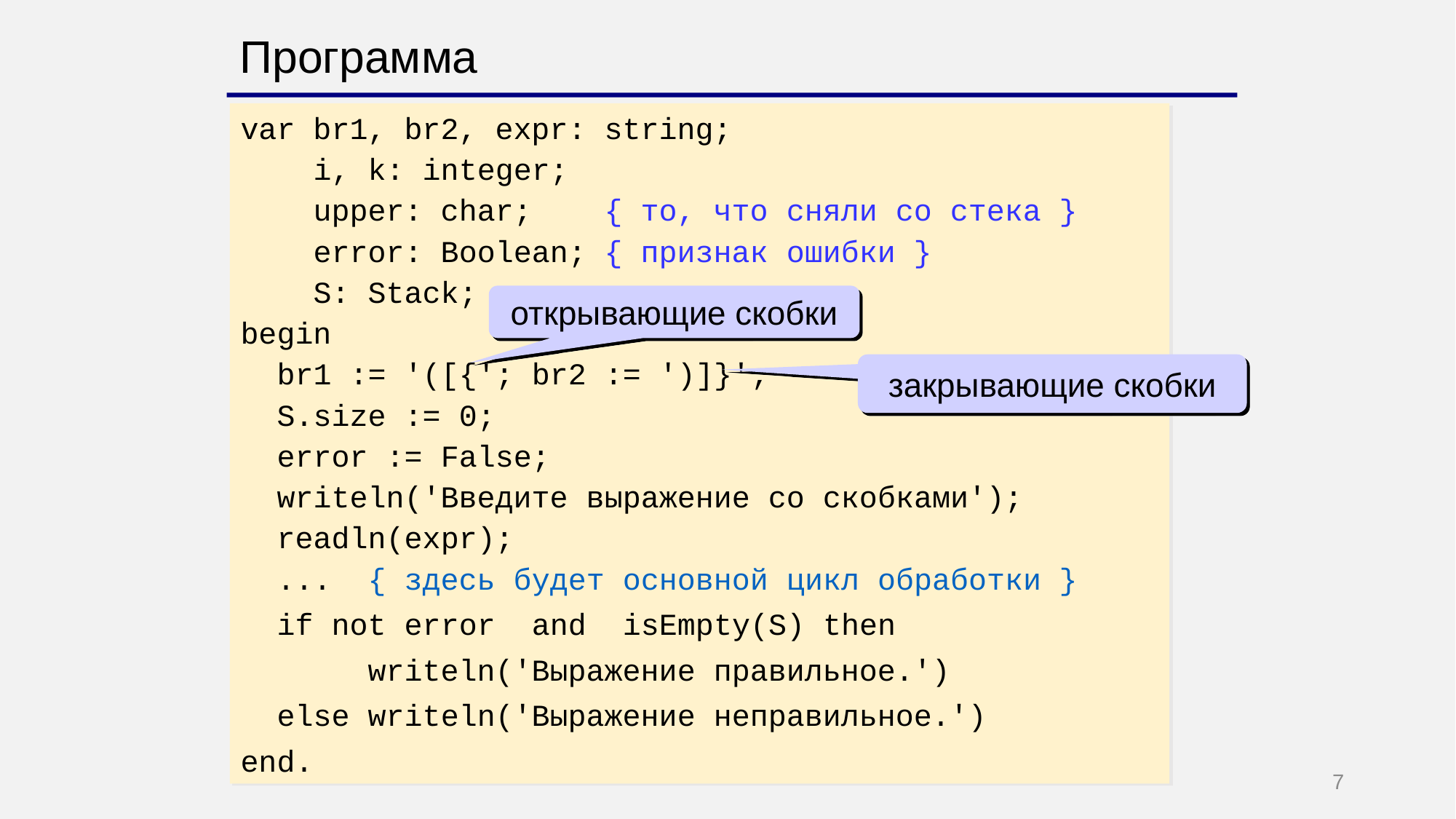

Программа

var br1, br2, expr: string;
    i, k: integer;
    upper: char;    { то, что сняли со стека }
    error: Boolean; { признак ошибки }
    S: Stack;
begin
  br1 := '([{'; br2 := ')]}';
  S.size := 0;
  error := False;
  writeln('Введите выражение со скобками');
  readln(expr);
  ...  { здесь будет основной цикл обработки }
  if not error  and  isEmpty(S) then
       writeln('Выражение правильное.')
  else writeln('Выражение неправильное.')
end.
открывающие скобки
закрывающие скобки
7